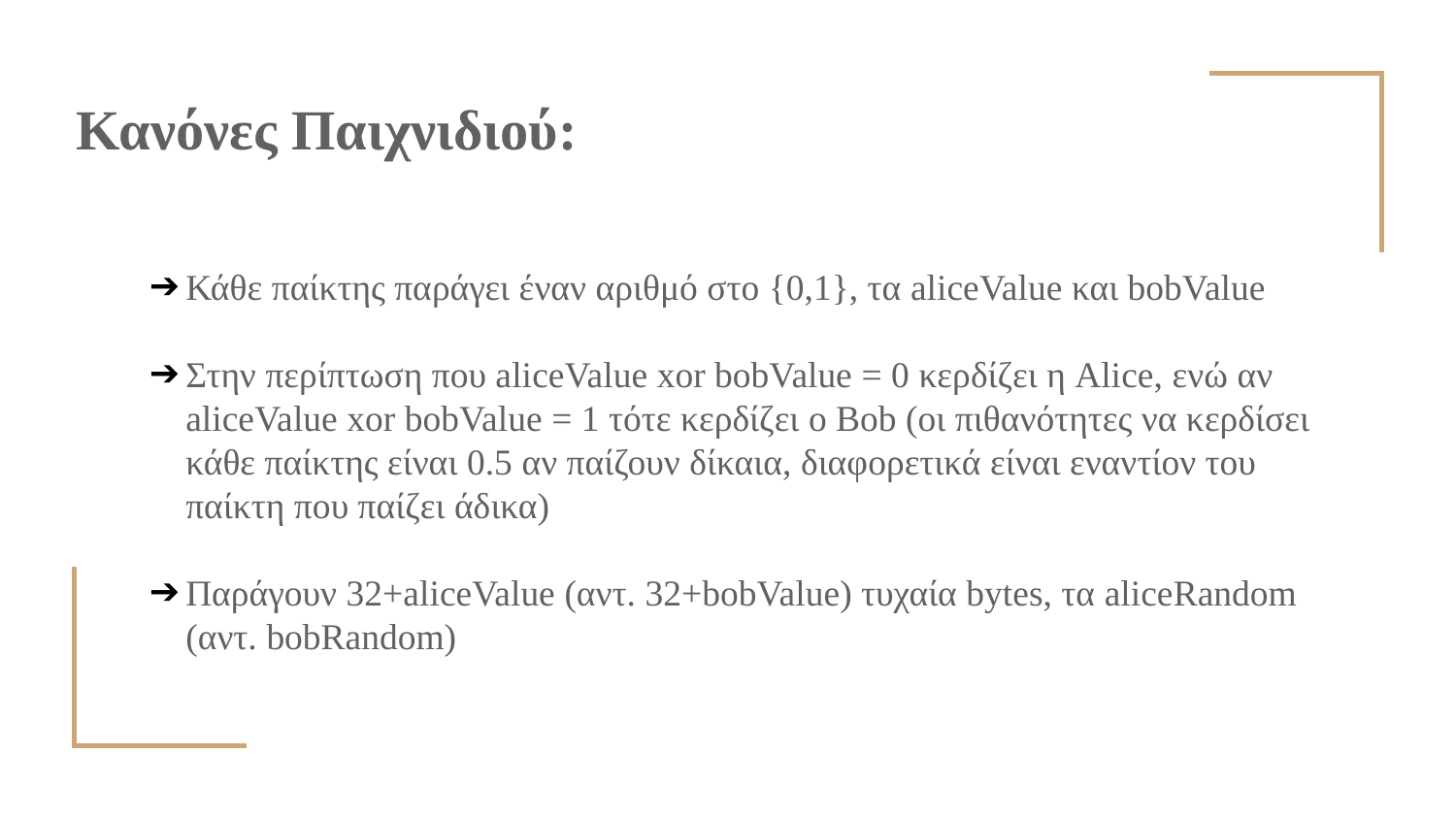

# Κανόνες Παιχνιδιού:
Κάθε παίκτης παράγει έναν αριθμό στο {0,1}, τα aliceValue και bobValue
Στην περίπτωση που aliceValue xor bobValue = 0 κερδίζει η Alice, ενώ αν aliceValue xor bobValue = 1 τότε κερδίζει ο Bob (οι πιθανότητες να κερδίσει κάθε παίκτης είναι 0.5 αν παίζουν δίκαια, διαφορετικά είναι εναντίον του παίκτη που παίζει άδικα)

Παράγουν 32+aliceValue (αντ. 32+bobValue) τυχαία bytes, τα aliceRandom (αντ. bobRandom)